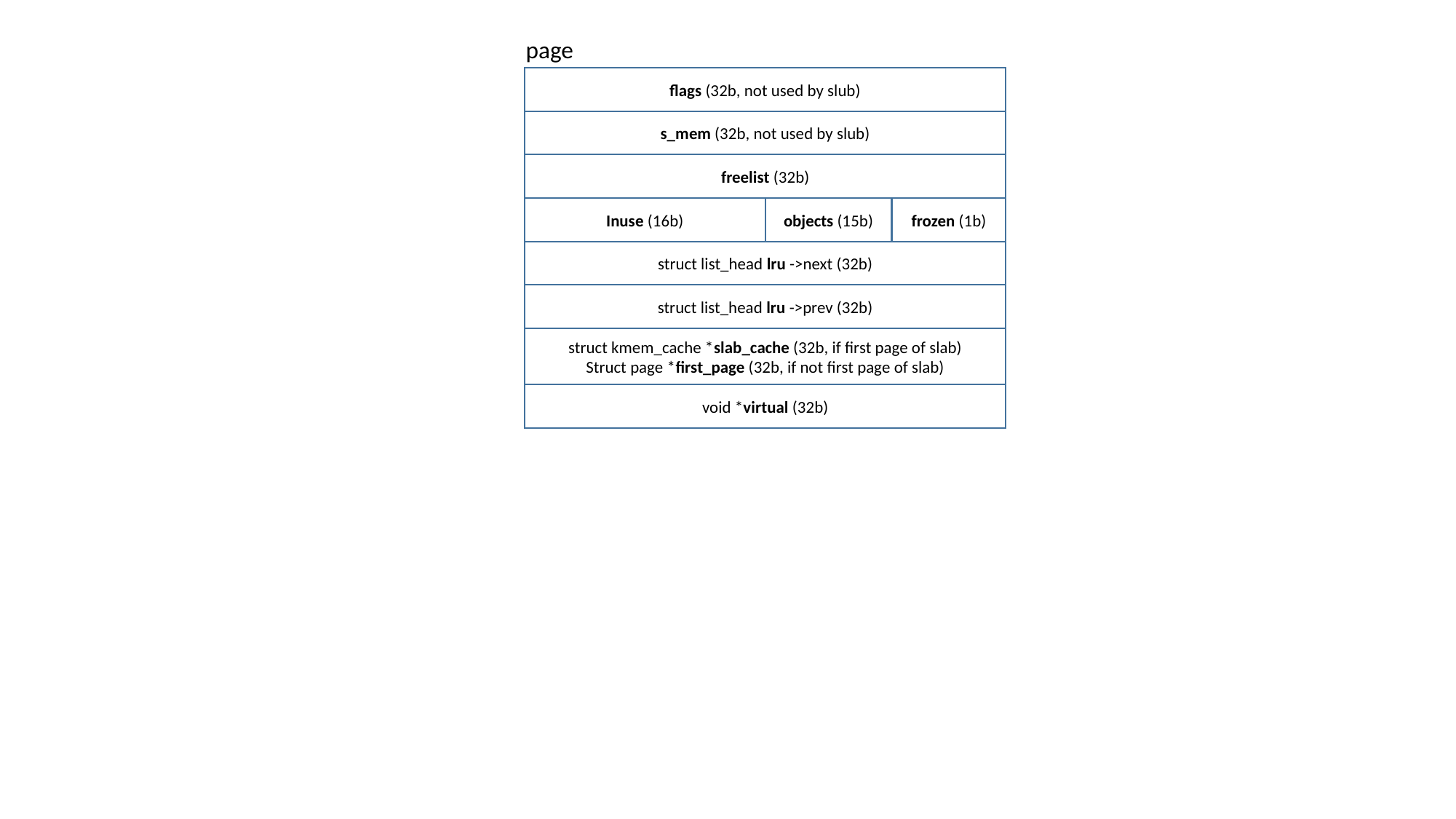

page
flags (32b, not used by slub)
s_mem (32b, not used by slub)
freelist (32b)
Inuse (16b)
objects (15b)
frozen (1b)
struct list_head lru ->next (32b)
struct list_head lru ->prev (32b)
struct kmem_cache *slab_cache (32b, if first page of slab)
Struct page *first_page (32b, if not first page of slab)
void *virtual (32b)